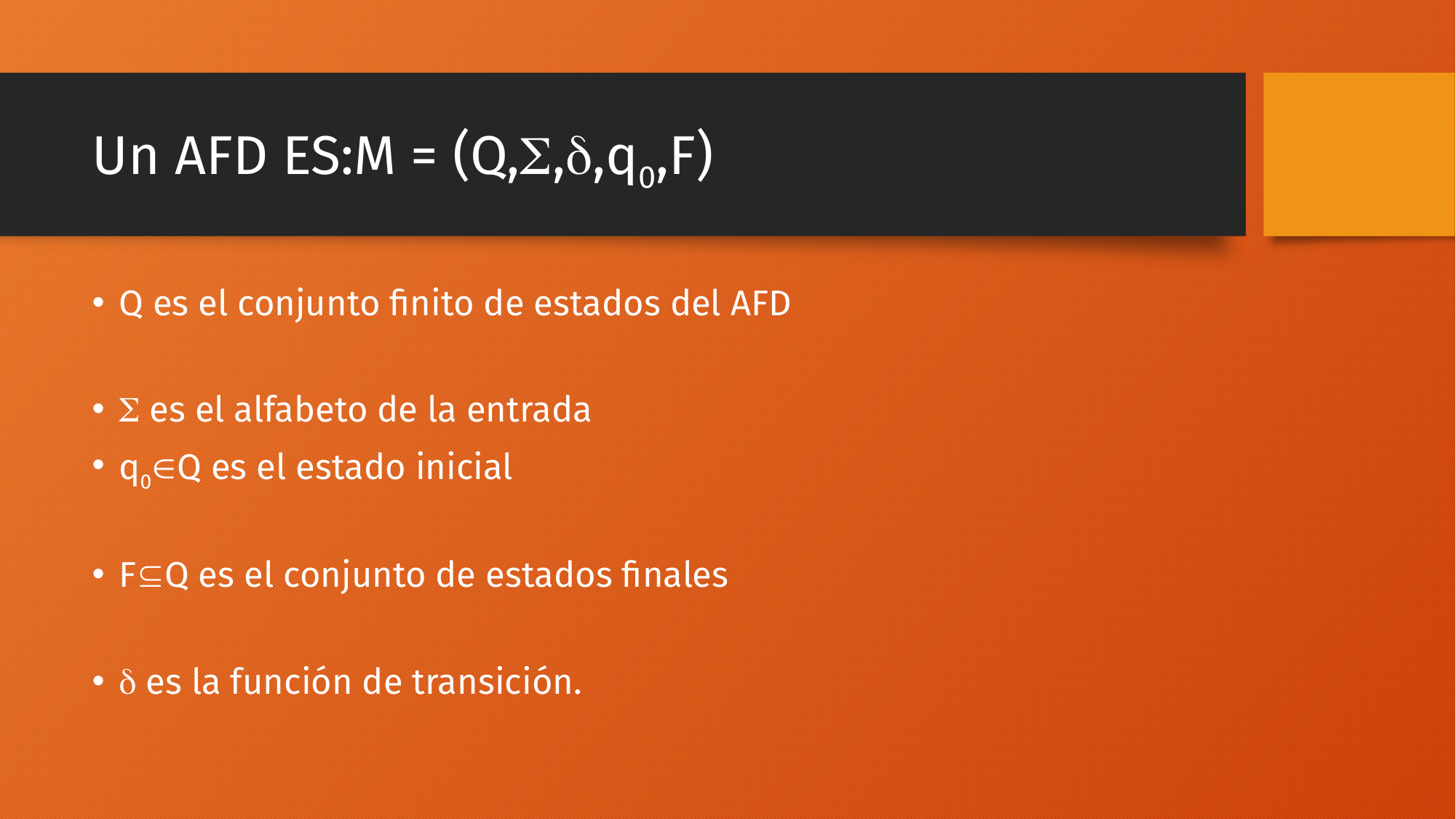

# Un AFD ES:M = (Q,Σ,δ,q0,F)
Q es el conjunto finito de estados del AFD

Σ es el alfabeto de la entrada
q0∈Q es el estado inicial

F⊆Q es el conjunto de estados finales

δ es la función de transición.